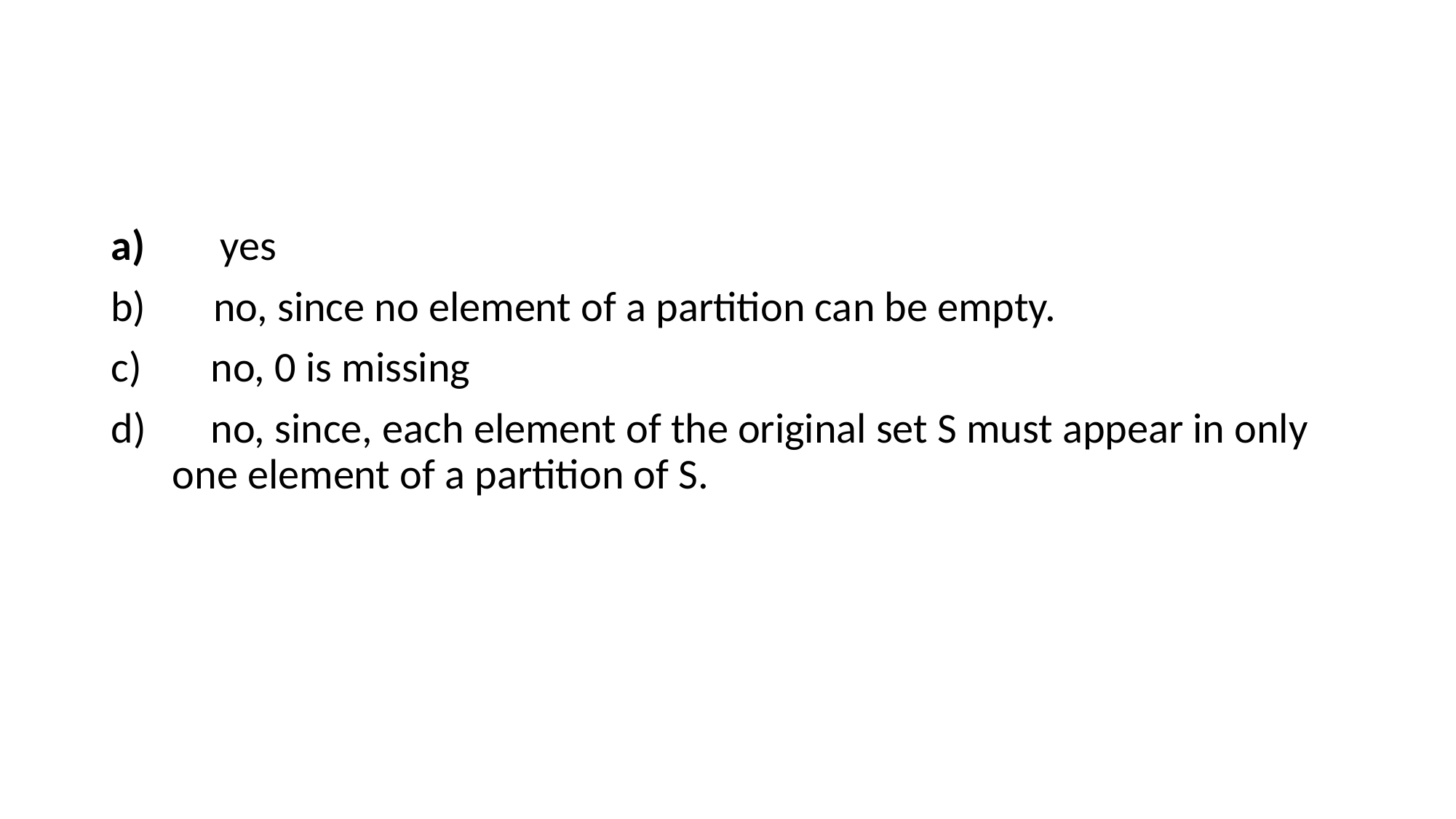

#
a) 	yes
b)       no, since no element of a partition can be empty.
    no, 0 is missing
    no, since, each element of the original set S must appear in only one element of a partition of S.